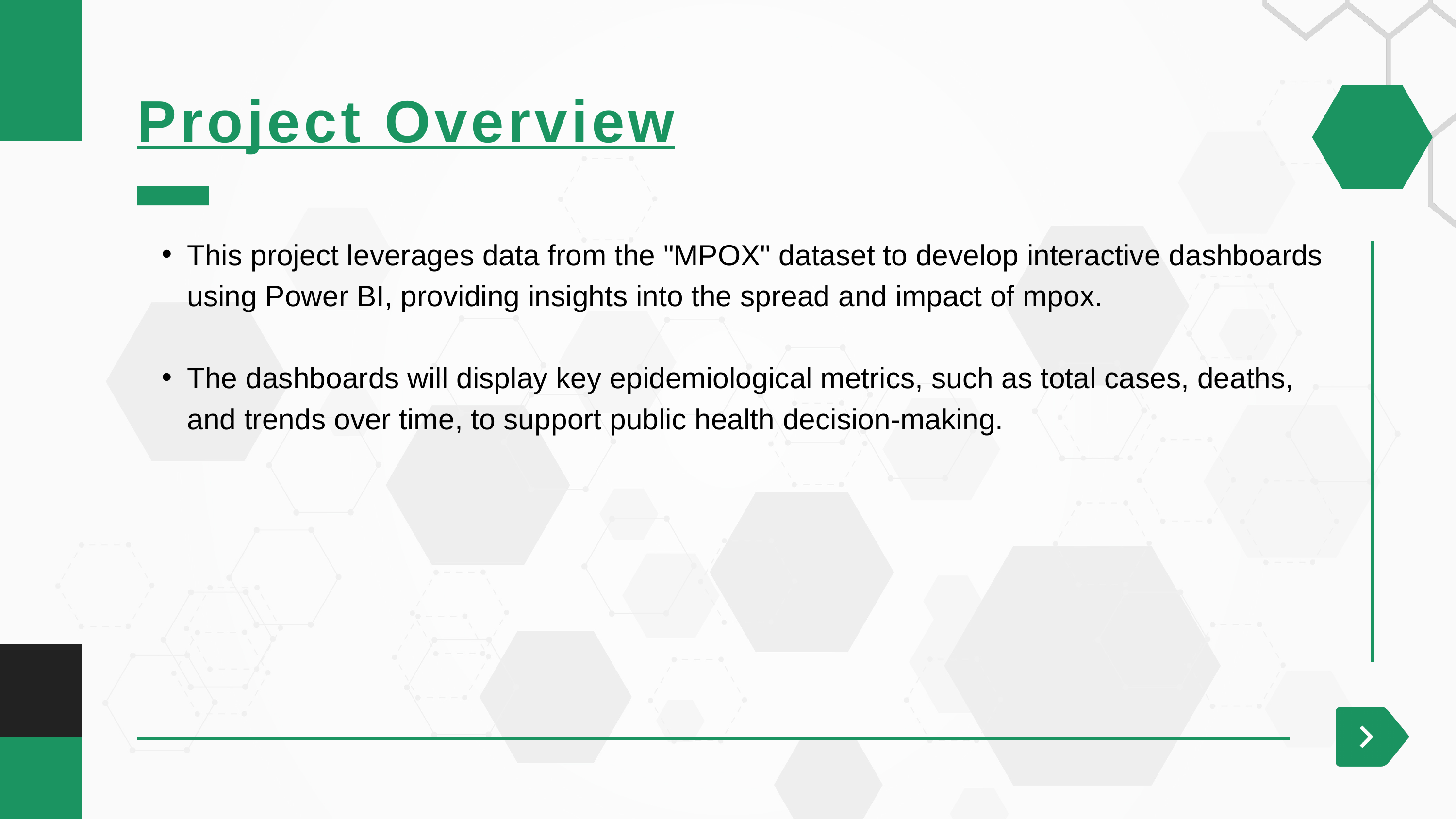

Project Overview

This project leverages data from the "MPOX" dataset to develop interactive dashboards using Power BI, providing insights into the spread and impact of mpox.

The dashboards will display key epidemiological metrics, such as total cases, deaths, and trends over time, to support public health decision-making.